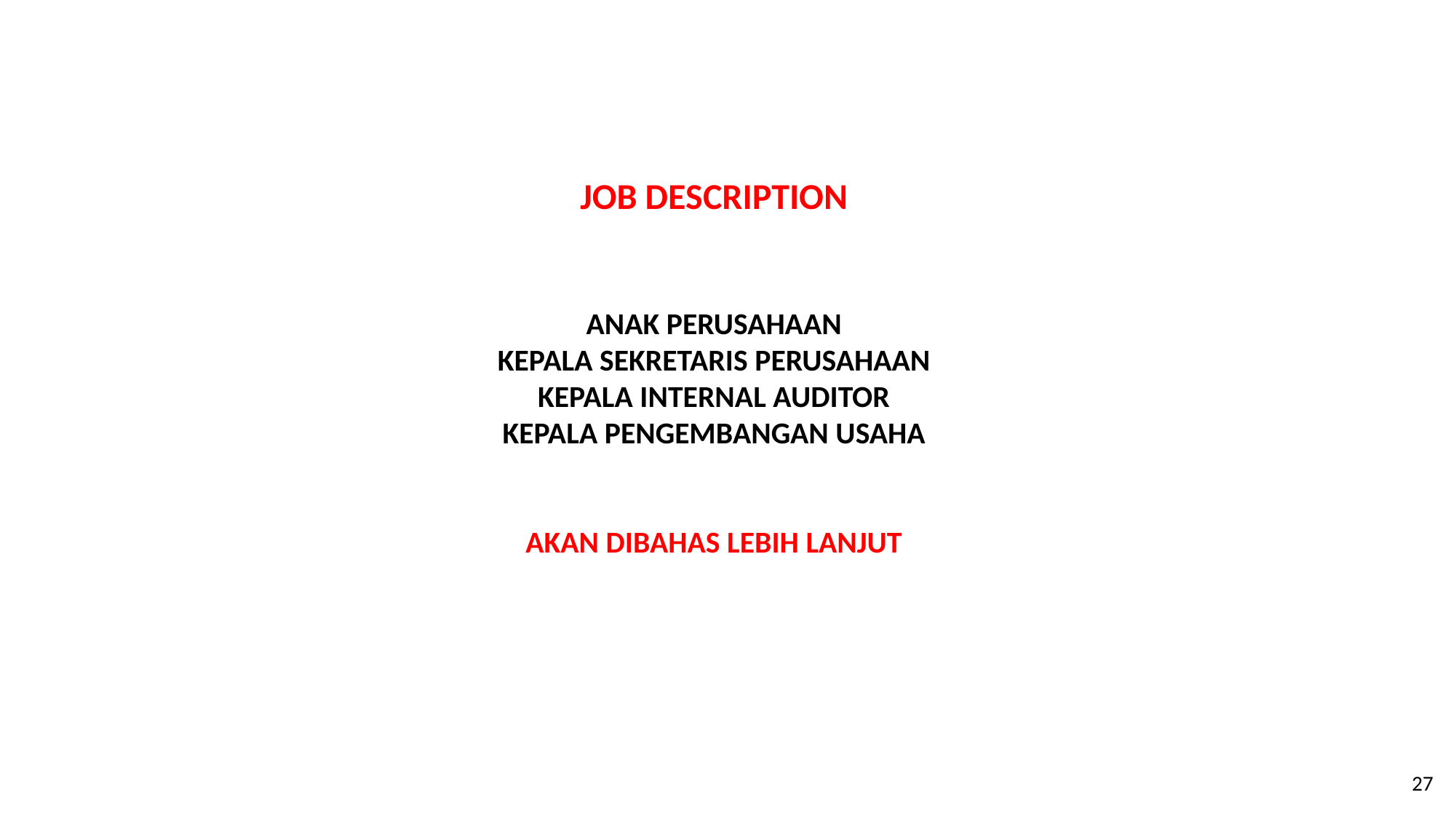

JOB DESCRIPTION

ANAK PERUSAHAAN
KEPALA SEKRETARIS PERUSAHAAN
KEPALA INTERNAL AUDITOR
KEPALA PENGEMBANGAN USAHA

AKAN DIBAHAS LEBIH LANJUT
27